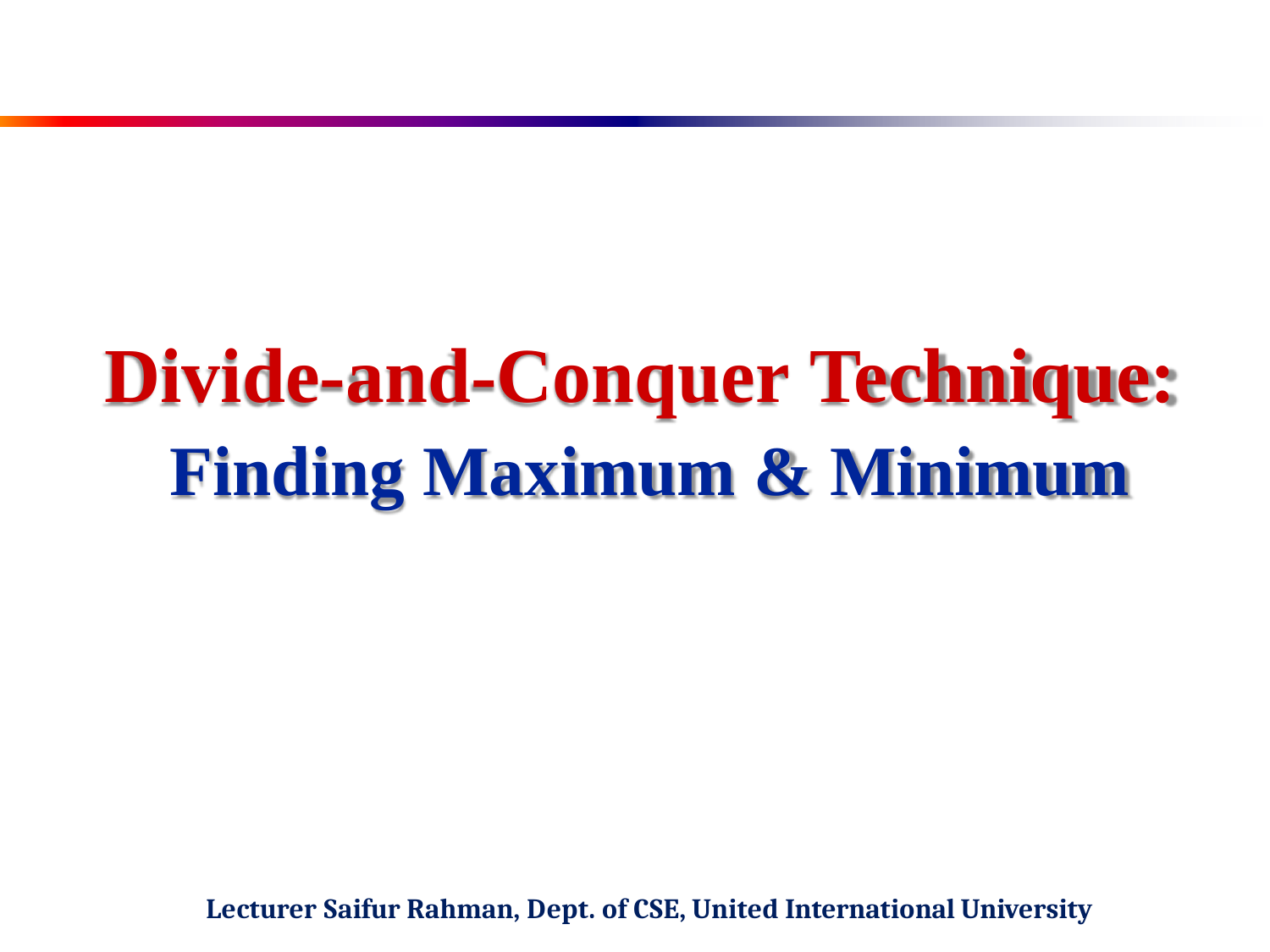

# Divide-and-Conquer Technique:
Finding Maximum & Minimum
Lecturer Saifur Rahman, Dept. of CSE, United International University